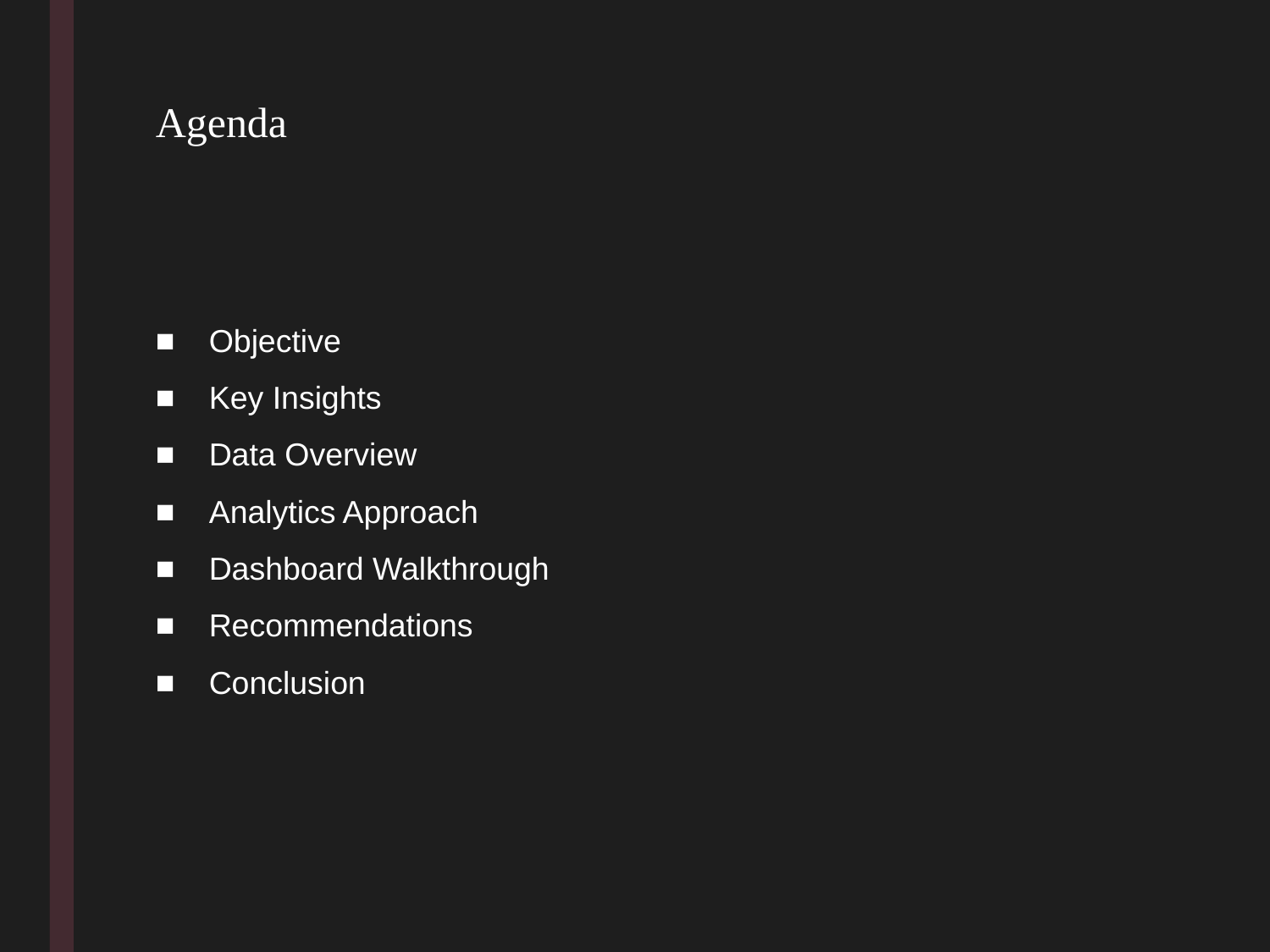

# Agenda
Objective
Key Insights
Data Overview
Analytics Approach
Dashboard Walkthrough
Recommendations
Conclusion